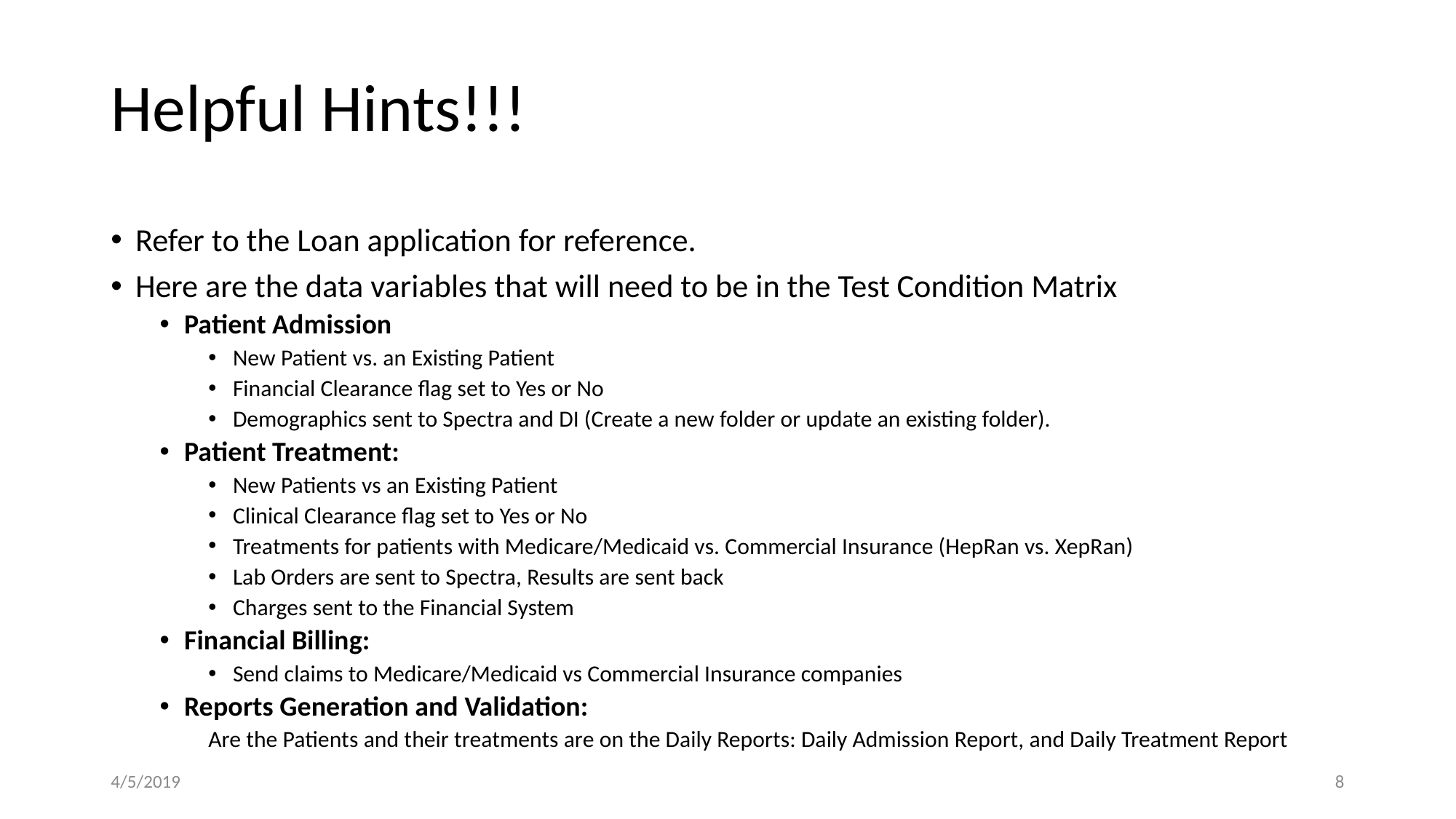

# Helpful Hints!!!
Refer to the Loan application for reference.
Here are the data variables that will need to be in the Test Condition Matrix
Patient Admission
New Patient vs. an Existing Patient
Financial Clearance flag set to Yes or No
Demographics sent to Spectra and DI (Create a new folder or update an existing folder).
Patient Treatment:
New Patients vs an Existing Patient
Clinical Clearance flag set to Yes or No
Treatments for patients with Medicare/Medicaid vs. Commercial Insurance (HepRan vs. XepRan)
Lab Orders are sent to Spectra, Results are sent back
Charges sent to the Financial System
Financial Billing:
Send claims to Medicare/Medicaid vs Commercial Insurance companies
Reports Generation and Validation:
Are the Patients and their treatments are on the Daily Reports: Daily Admission Report, and Daily Treatment Report
4/5/2019
8